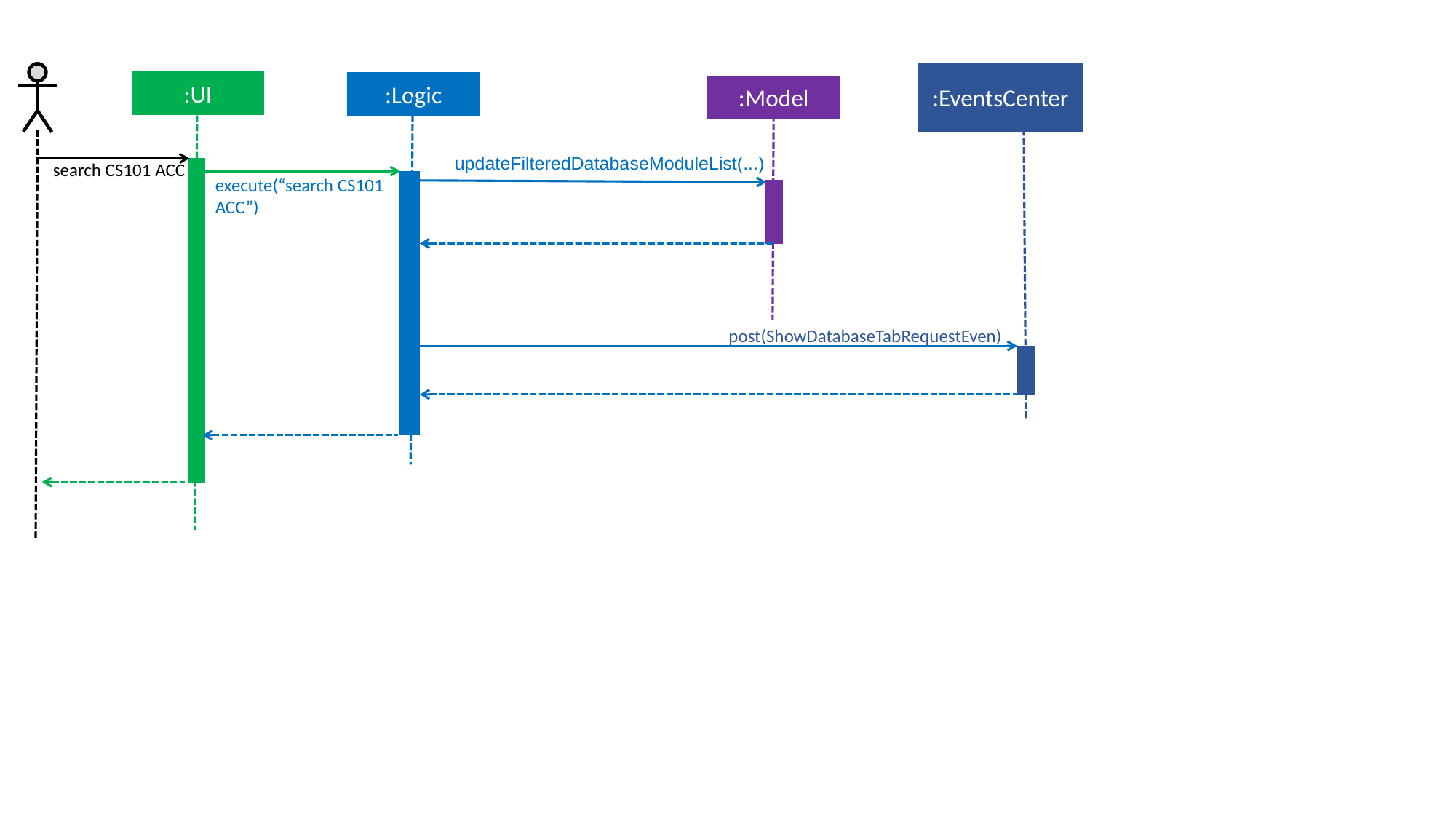

:EventsCenter
:UI
:Logic
:Model
updateFilteredDatabaseModuleList(...)
search CS101 ACC

execute(“search CS101 ACC”)

post(ShowDatabaseTabRequestEven)